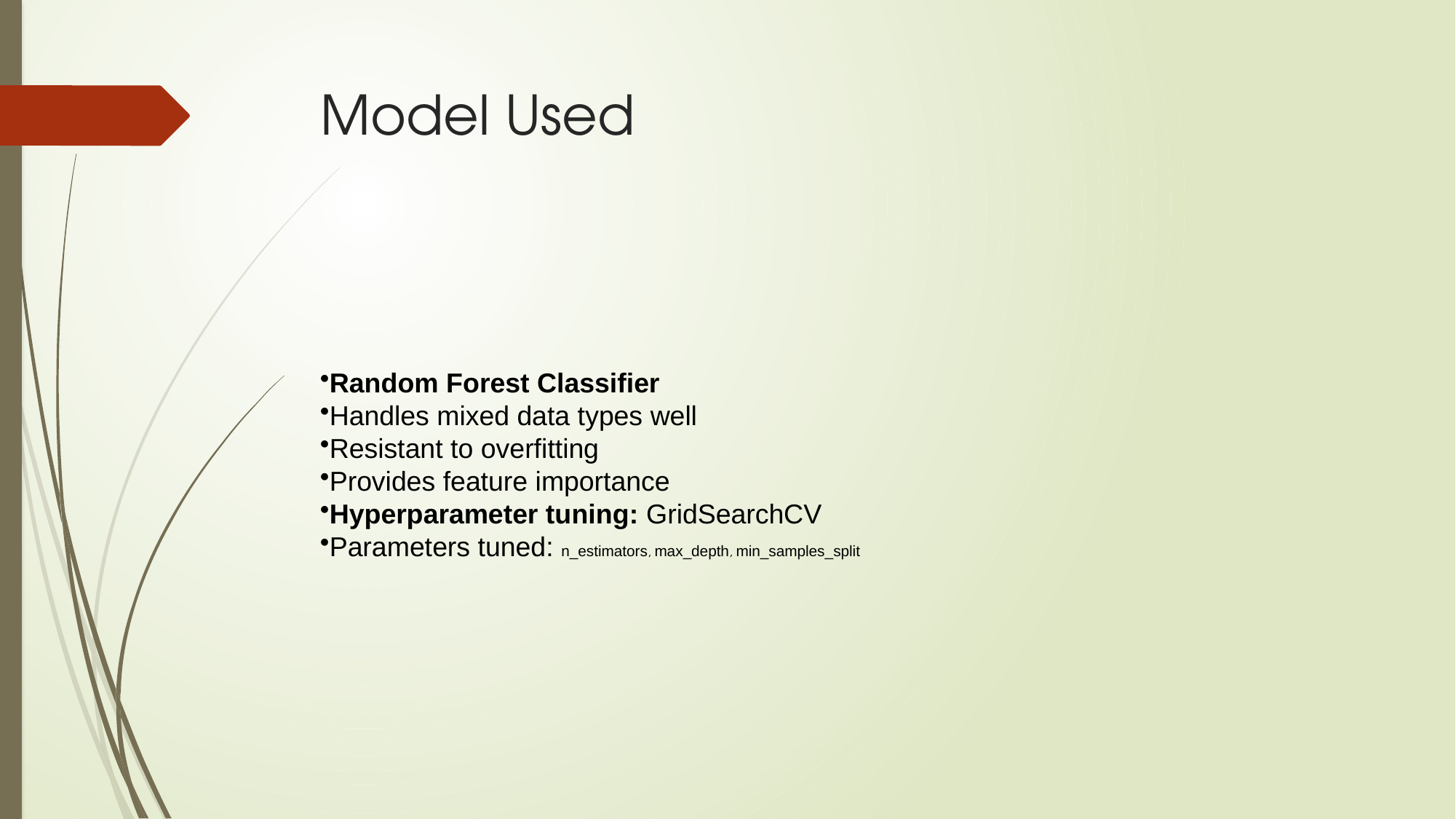

# Model Used
Random Forest Classifier
Handles mixed data types well
Resistant to overfitting
Provides feature importance
Hyperparameter tuning: GridSearchCV
Parameters tuned: n_estimators, max_depth, min_samples_split